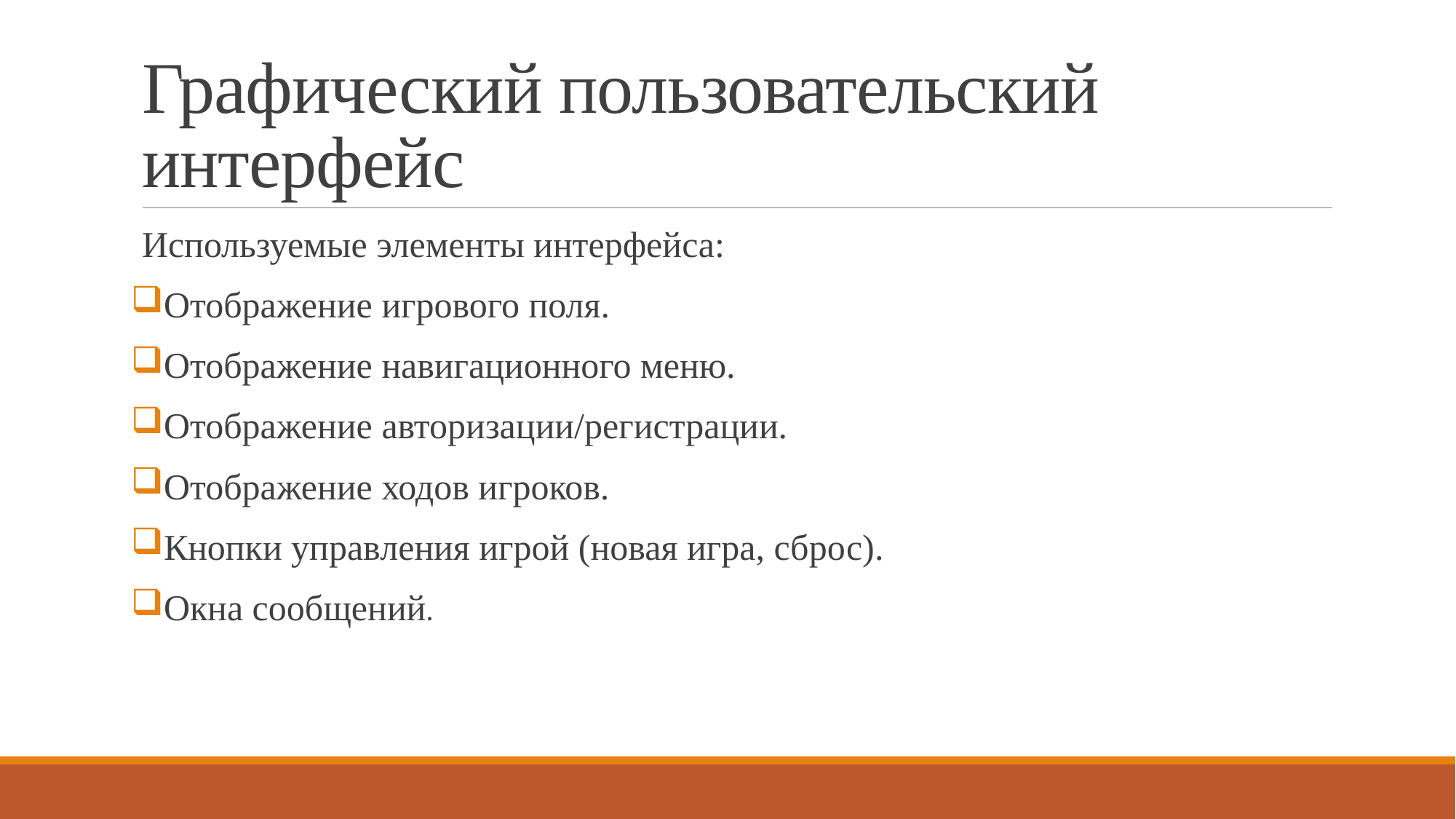

# Графический пользовательский интерфейс
Используемые элементы интерфейса:
Отображение игрового поля.
Отображение навигационного меню.
Отображение авторизации/регистрации.
Отображение ходов игроков.
Кнопки управления игрой (новая игра, сброс).
Окна сообщений.